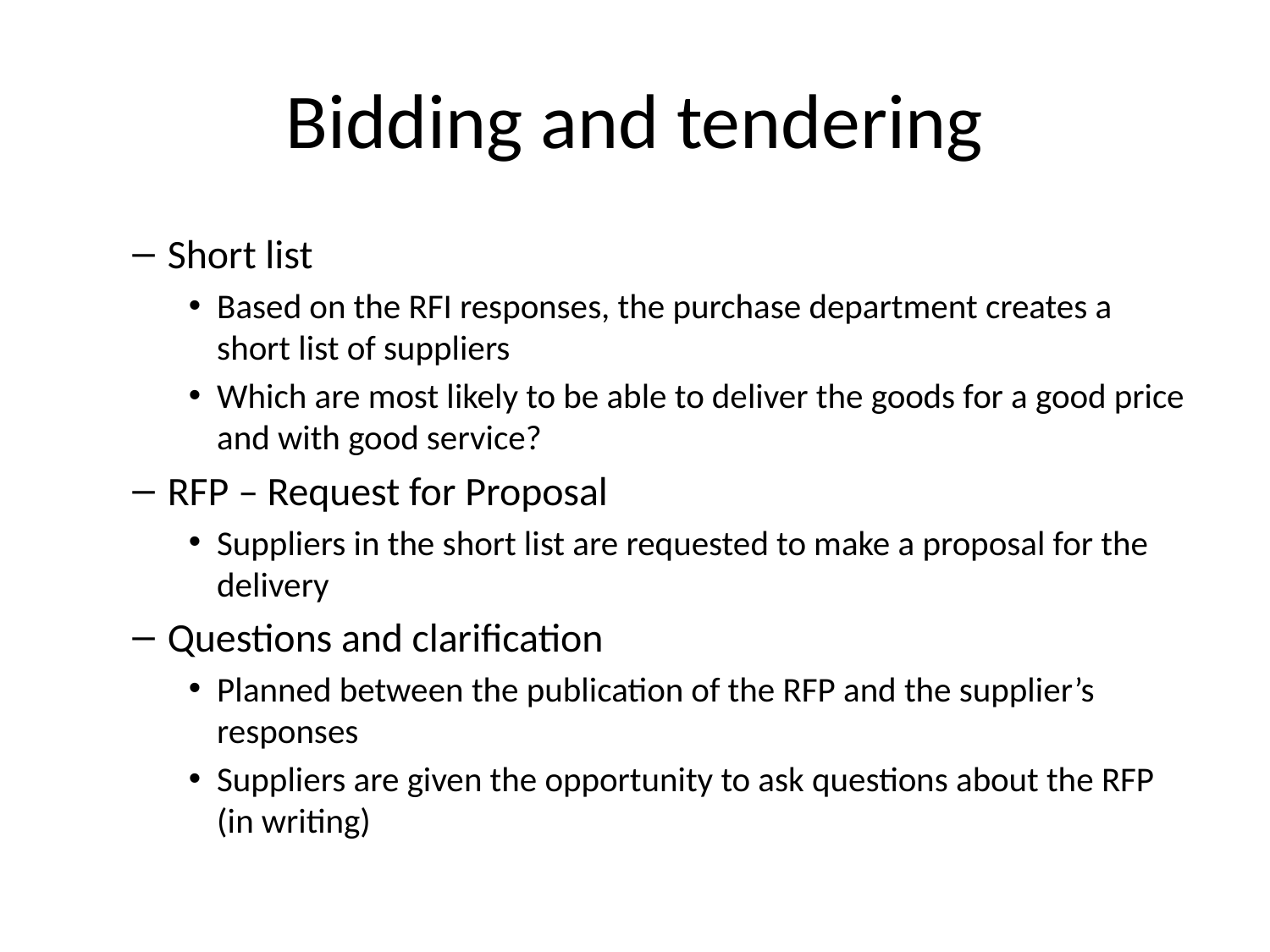

# Bidding and tendering
Short list
Based on the RFI responses, the purchase department creates a short list of suppliers
Which are most likely to be able to deliver the goods for a good price and with good service?
RFP – Request for Proposal
Suppliers in the short list are requested to make a proposal for the delivery
Questions and clarification
Planned between the publication of the RFP and the supplier’s responses
Suppliers are given the opportunity to ask questions about the RFP (in writing)